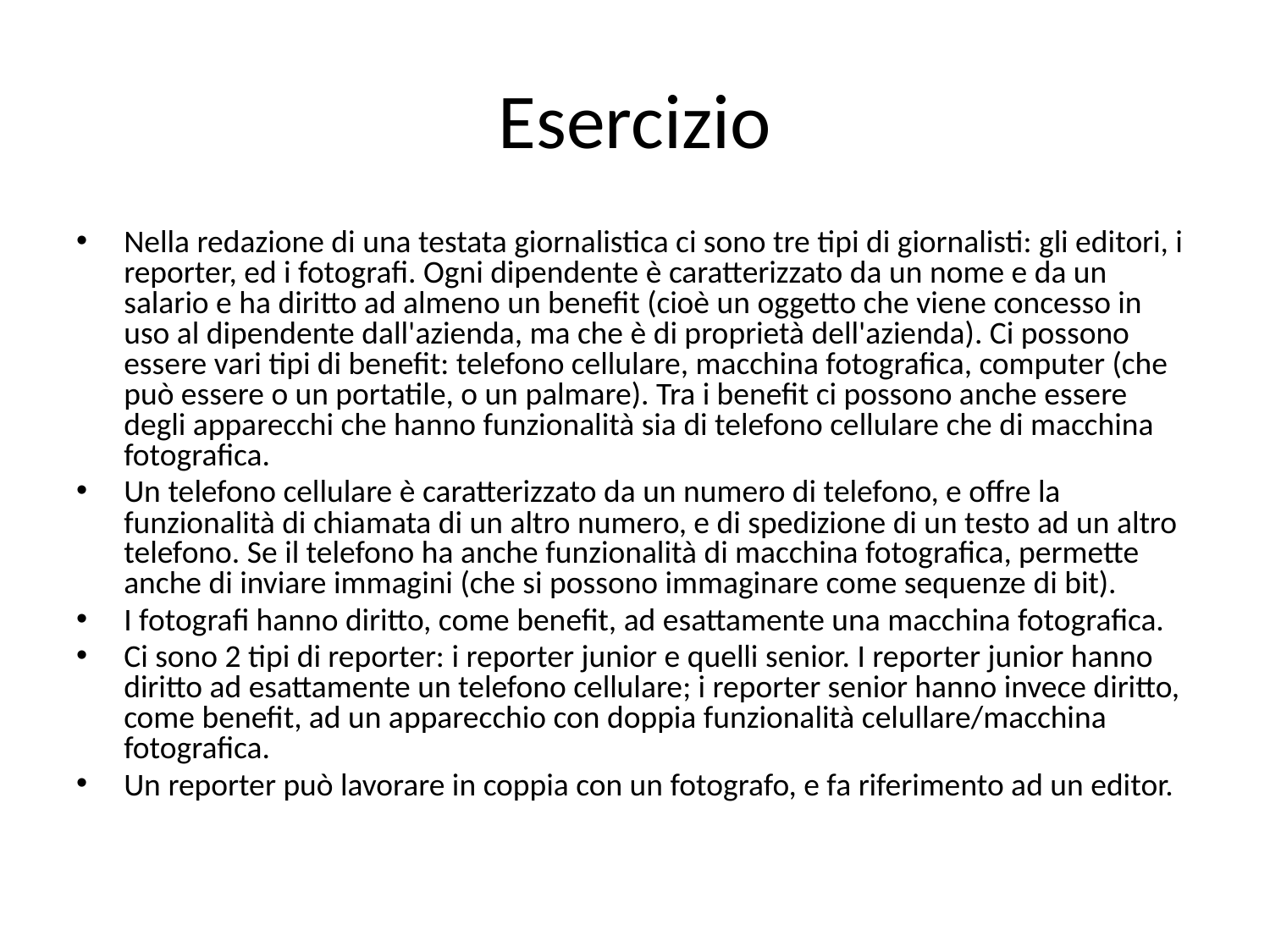

# Esercizio
Nella redazione di una testata giornalistica ci sono tre tipi di giornalisti: gli editori, i reporter, ed i fotografi. Ogni dipendente è caratterizzato da un nome e da un salario e ha diritto ad almeno un benefit (cioè un oggetto che viene concesso in uso al dipendente dall'azienda, ma che è di proprietà dell'azienda). Ci possono essere vari tipi di benefit: telefono cellulare, macchina fotografica, computer (che può essere o un portatile, o un palmare). Tra i benefit ci possono anche essere degli apparecchi che hanno funzionalità sia di telefono cellulare che di macchina fotografica.
Un telefono cellulare è caratterizzato da un numero di telefono, e offre la funzionalità di chiamata di un altro numero, e di spedizione di un testo ad un altro telefono. Se il telefono ha anche funzionalità di macchina fotografica, permette anche di inviare immagini (che si possono immaginare come sequenze di bit).
I fotografi hanno diritto, come benefit, ad esattamente una macchina fotografica.
Ci sono 2 tipi di reporter: i reporter junior e quelli senior. I reporter junior hanno diritto ad esattamente un telefono cellulare; i reporter senior hanno invece diritto, come benefit, ad un apparecchio con doppia funzionalità celullare/macchina fotografica.
Un reporter può lavorare in coppia con un fotografo, e fa riferimento ad un editor.